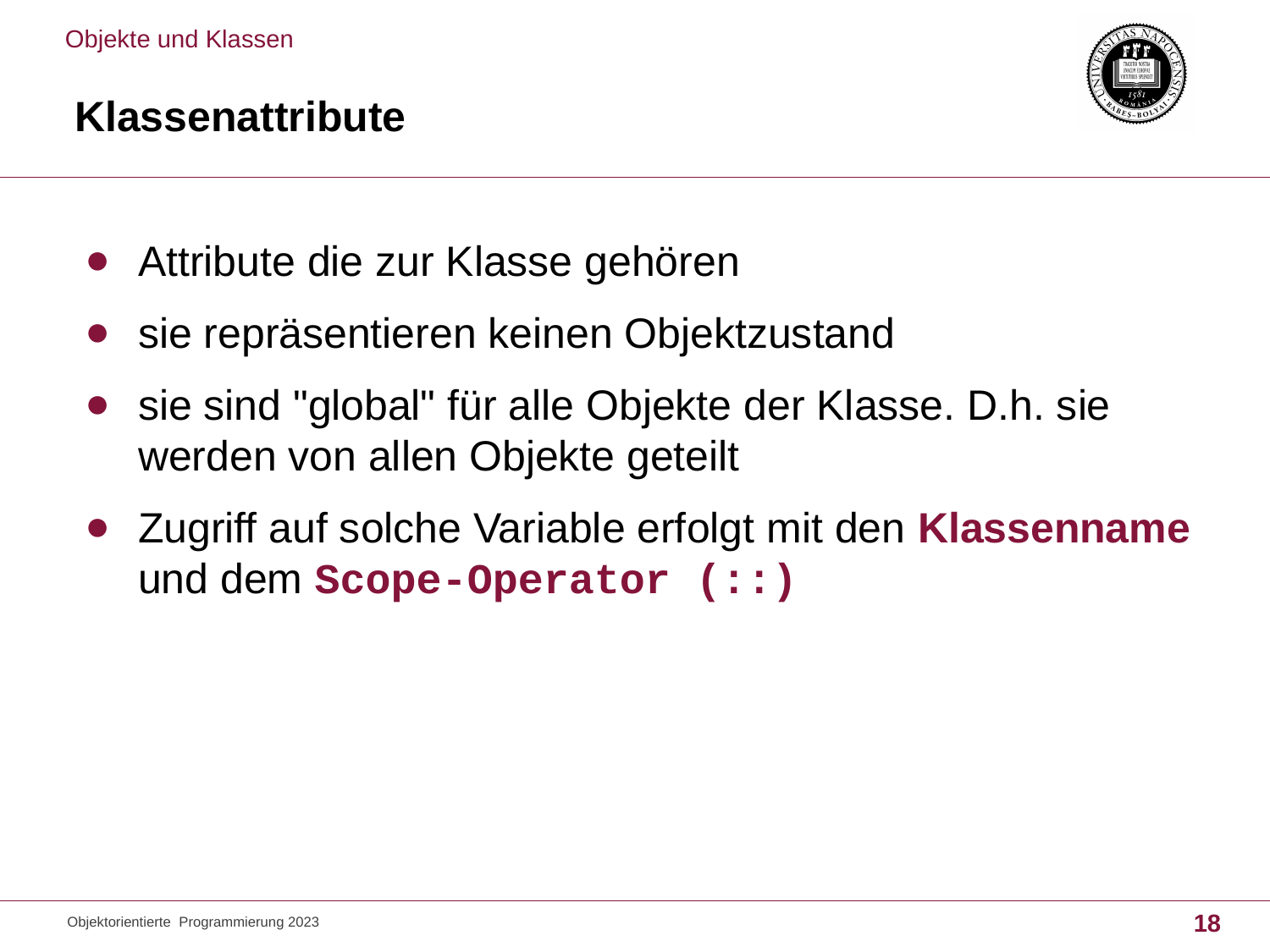

Objekte und Klassen
# Klassenattribute
Attribute die zur Klasse gehören
sie repräsentieren keinen Objektzustand
sie sind "global" für alle Objekte der Klasse. D.h. sie werden von allen Objekte geteilt
Zugriff auf solche Variable erfolgt mit den Klassenname und dem Scope-Operator (::)

Objektorientierte  Programmierung 2023
18